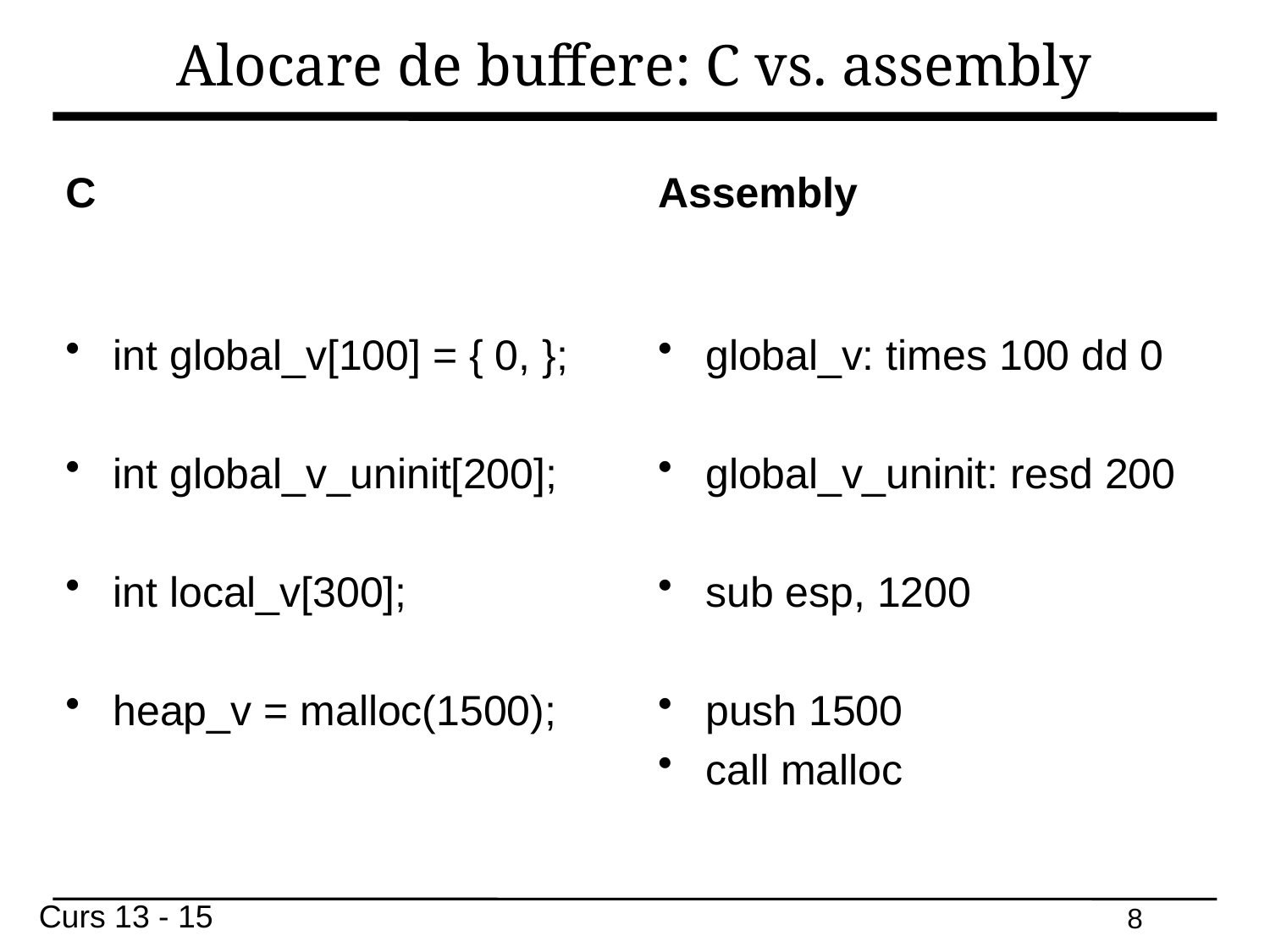

# Alocare de buffere: C vs. assembly
C
Assembly
int global_v[100] = { 0, };

int global_v_uninit[200];

int local_v[300];

heap_v = malloc(1500);

global_v: times 100 dd 0

global_v_uninit: resd 200

sub esp, 1200

push 1500
call malloc